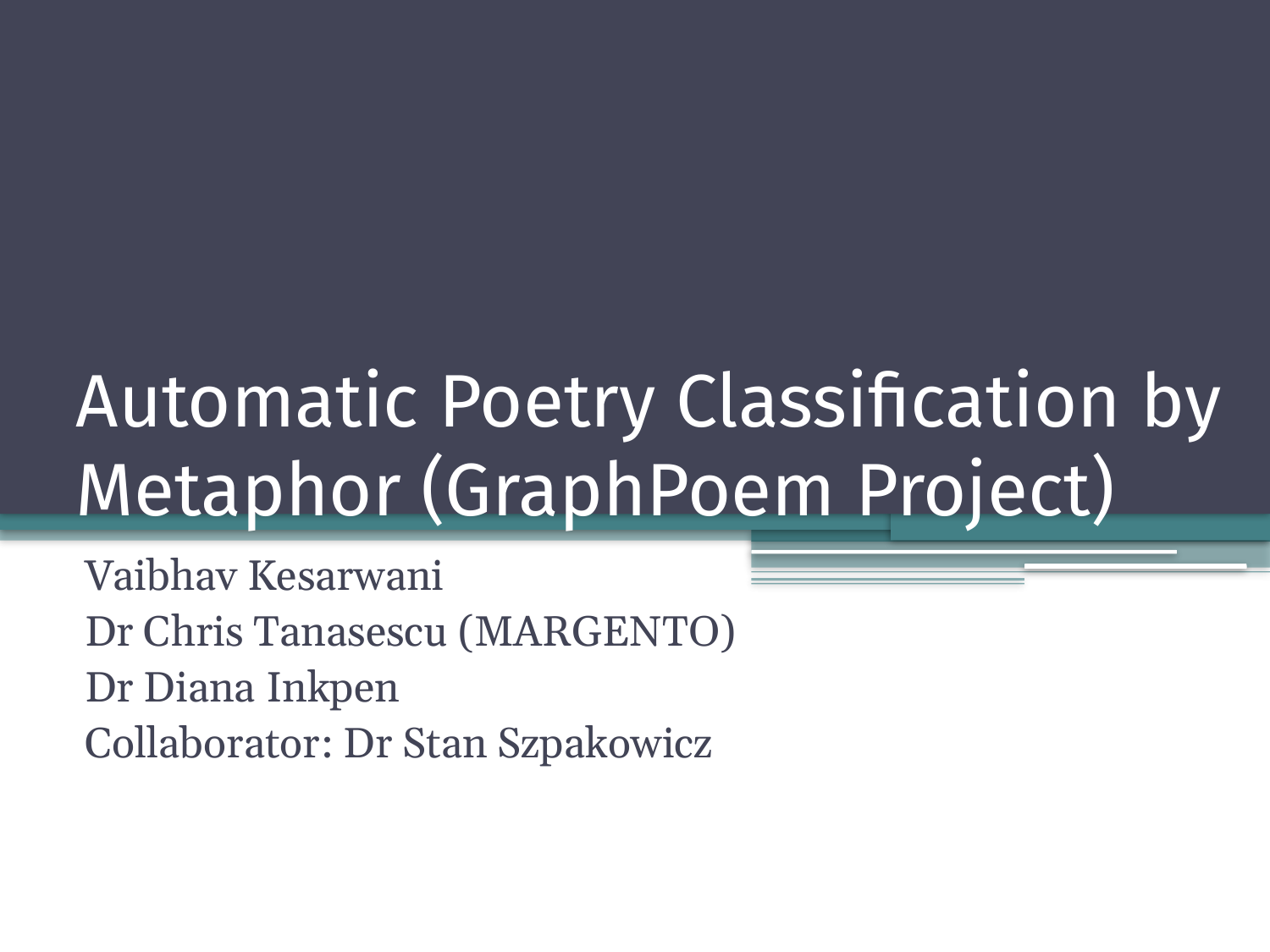

# Automatic Poetry Classification by Metaphor (GraphPoem Project)
Vaibhav Kesarwani
Dr Chris Tanasescu (MARGENTO)
Dr Diana Inkpen
Collaborator: Dr Stan Szpakowicz